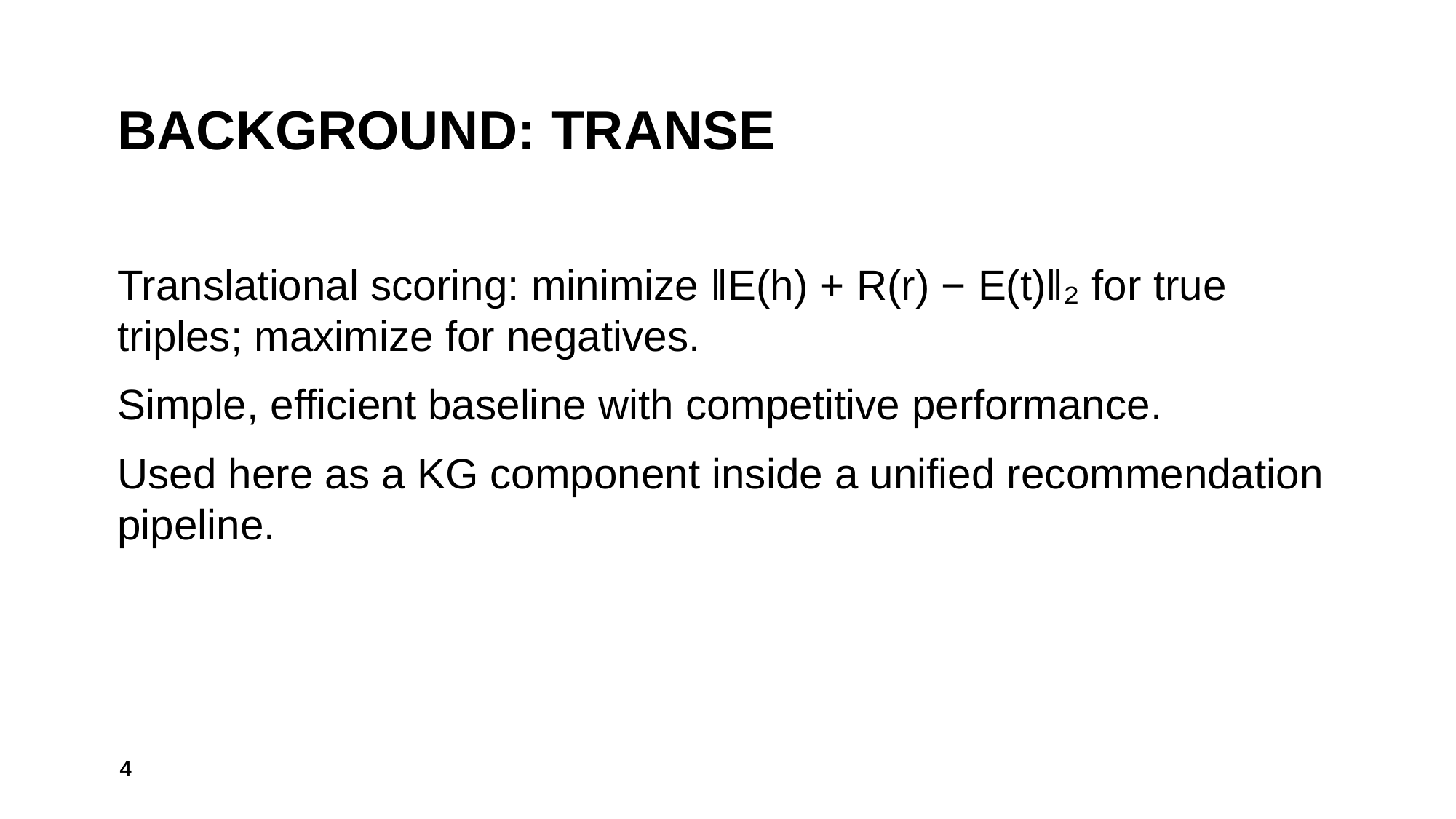

# Background: TransE
Translational scoring: minimize ‖E(h) + R(r) − E(t)‖₂ for true triples; maximize for negatives.
Simple, efficient baseline with competitive performance.
Used here as a KG component inside a unified recommendation pipeline.
4